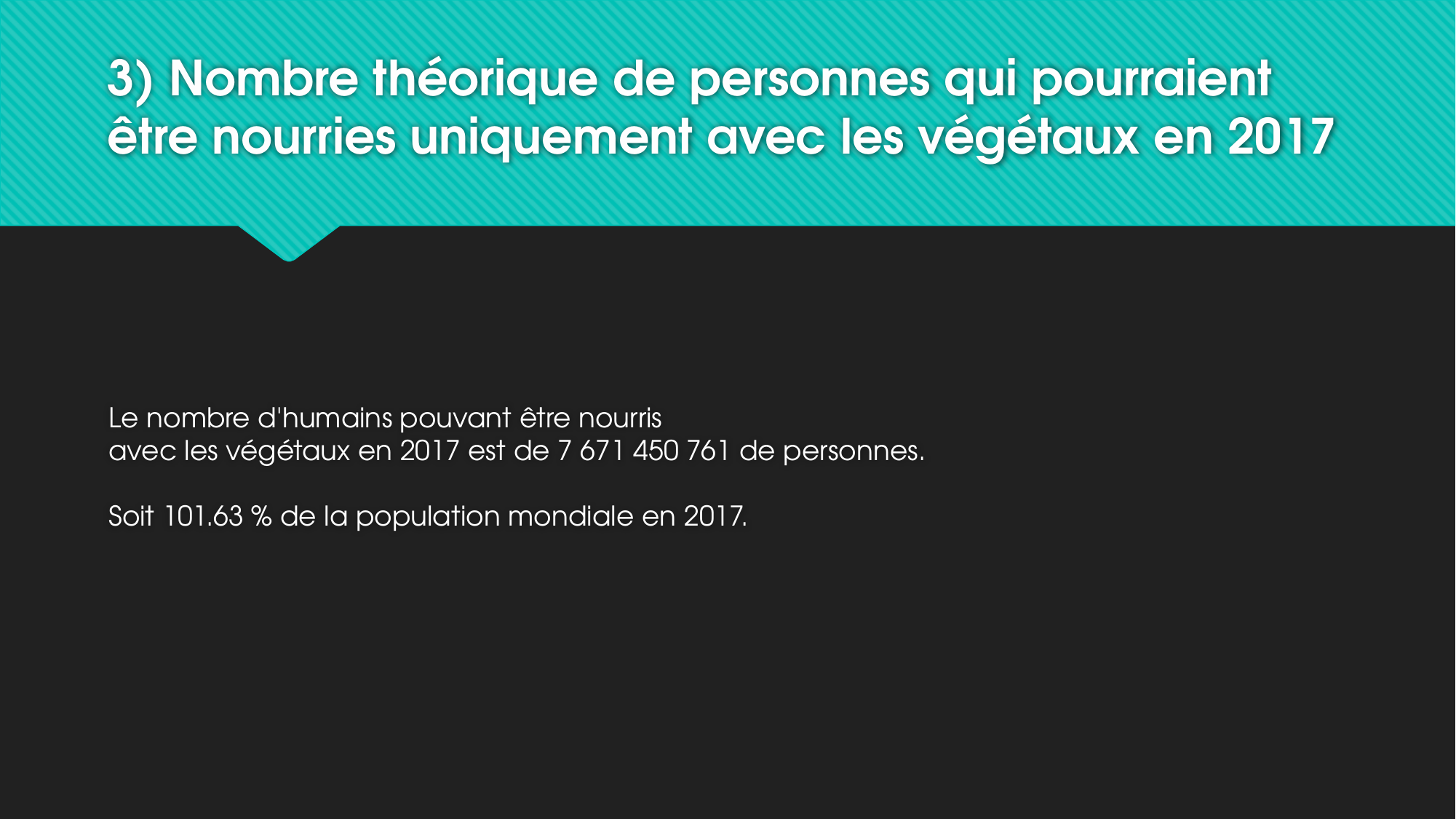

# 3) Nombre théorique de personnes qui pourraient être nourries uniquement avec les végétaux en 2017
Le nombre d'humains pouvant être nourris
avec les végétaux en 2017 est de 7 671 450 761 de personnes.

Soit 101.63 % de la population mondiale en 2017.